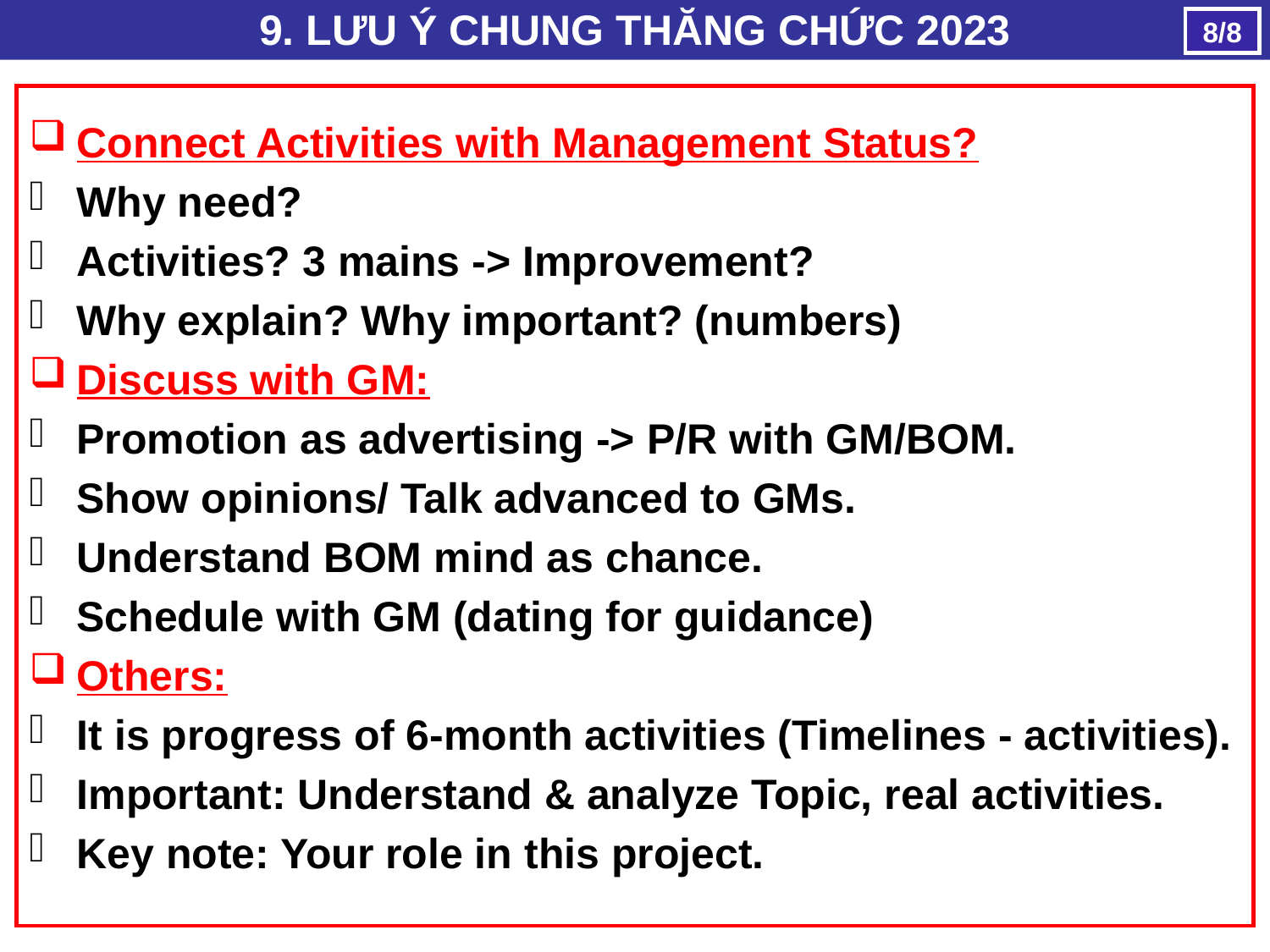

9. LƯU Ý CHUNG THĂNG CHỨC 2023
8/8

Connect Activities with Management Status?
Why need?
Activities? 3 mains -> Improvement?
Why explain? Why important? (numbers)
Discuss with GM:
Promotion as advertising -> P/R with GM/BOM.
Show opinions/ Talk advanced to GMs.
Understand BOM mind as chance.
Schedule with GM (dating for guidance)
Others:
It is progress of 6-month activities (Timelines - activities).
Important: Understand & analyze Topic, real activities.
Key note: Your role in this project.